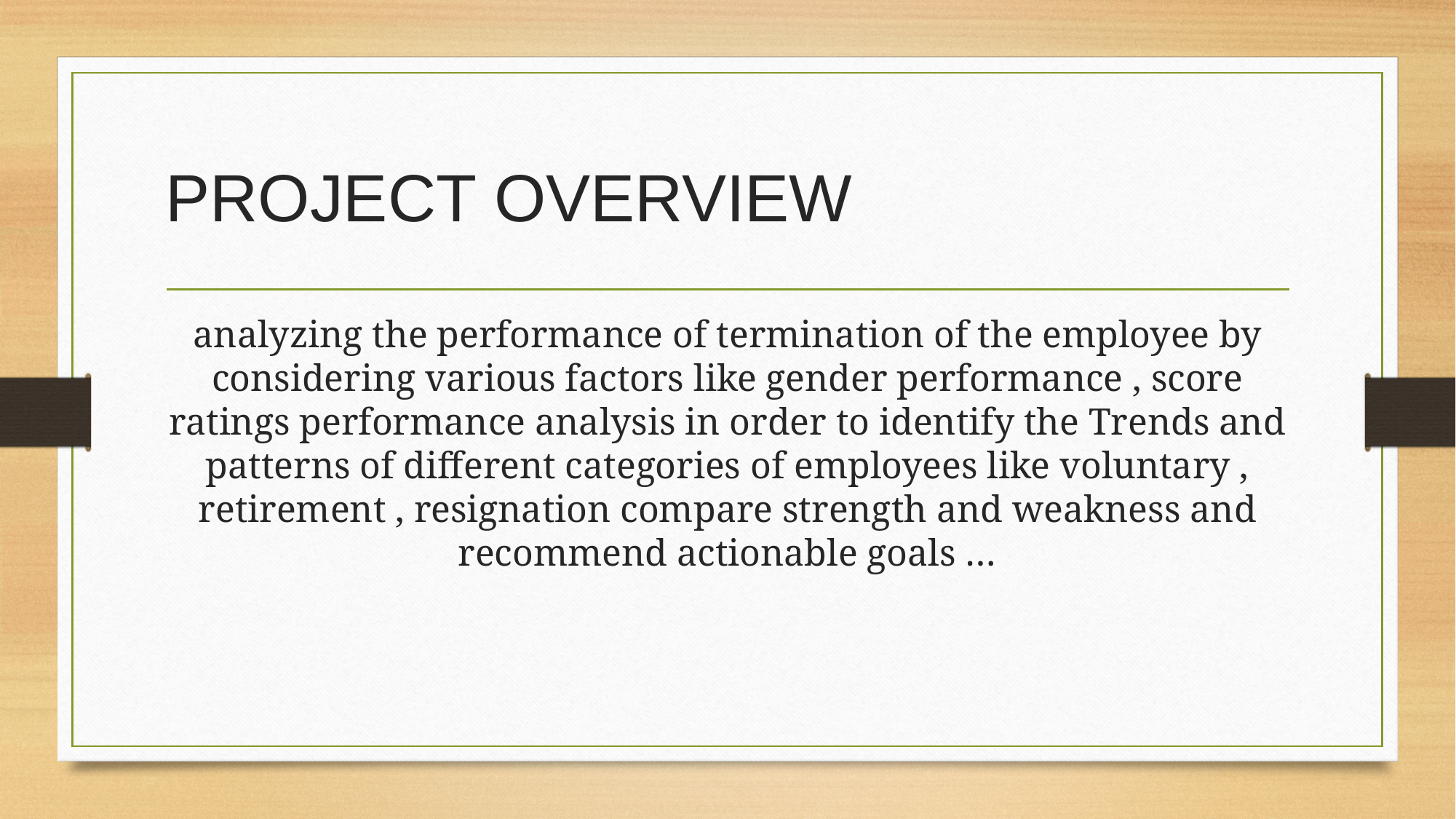

# PROJECT OVERVIEW
analyzing the performance of termination of the employee by considering various factors like gender performance , score ratings performance analysis in order to identify the Trends and patterns of different categories of employees like voluntary , retirement , resignation compare strength and weakness and recommend actionable goals …